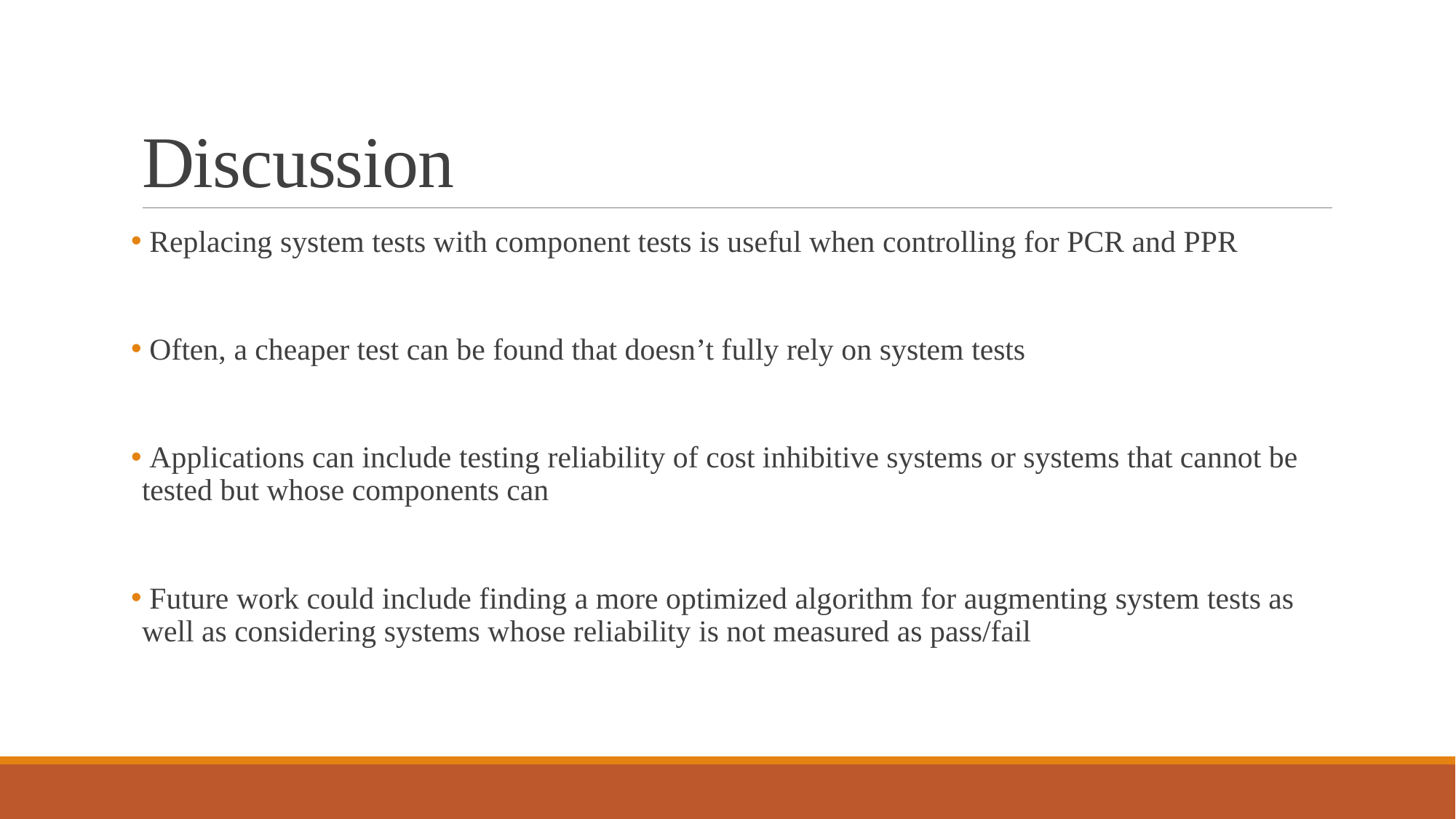

# Discussion
 Replacing system tests with component tests is useful when controlling for PCR and PPR

 Often, a cheaper test can be found that doesn’t fully rely on system tests

 Applications can include testing reliability of cost inhibitive systems or systems that cannot be tested but whose components can

 Future work could include finding a more optimized algorithm for augmenting system tests as well as considering systems whose reliability is not measured as pass/fail